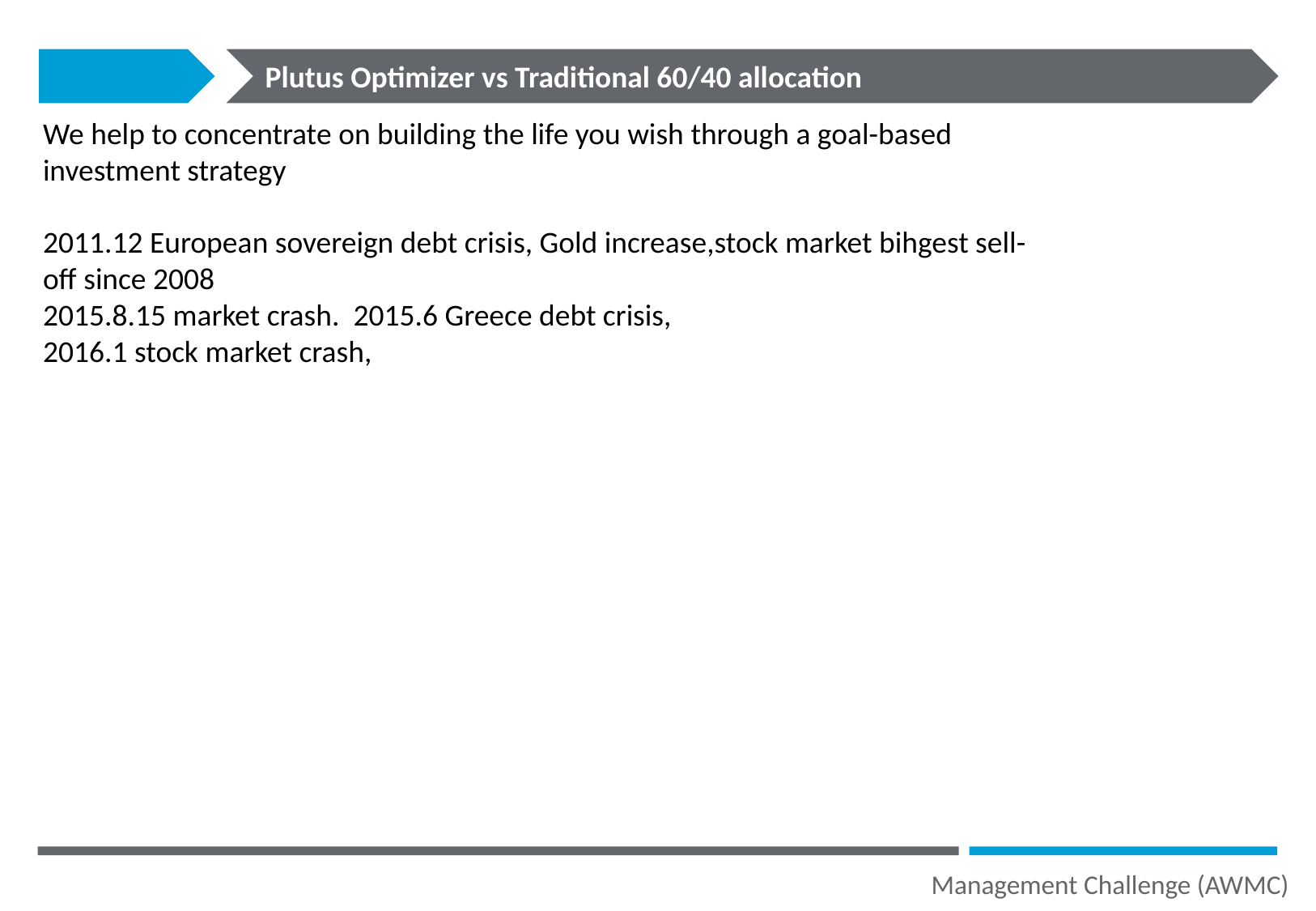

Plutus Optimizer vs Traditional 60/40 allocation
We help to concentrate on building the life you wish through a goal-based investment strategy
2011.12 European sovereign debt crisis, Gold increase,stock market bihgest sell-off since 2008
2015.8.15 market crash.  2015.6 Greece debt crisis,
2016.1 stock market crash,

Management Challenge (AWMC)